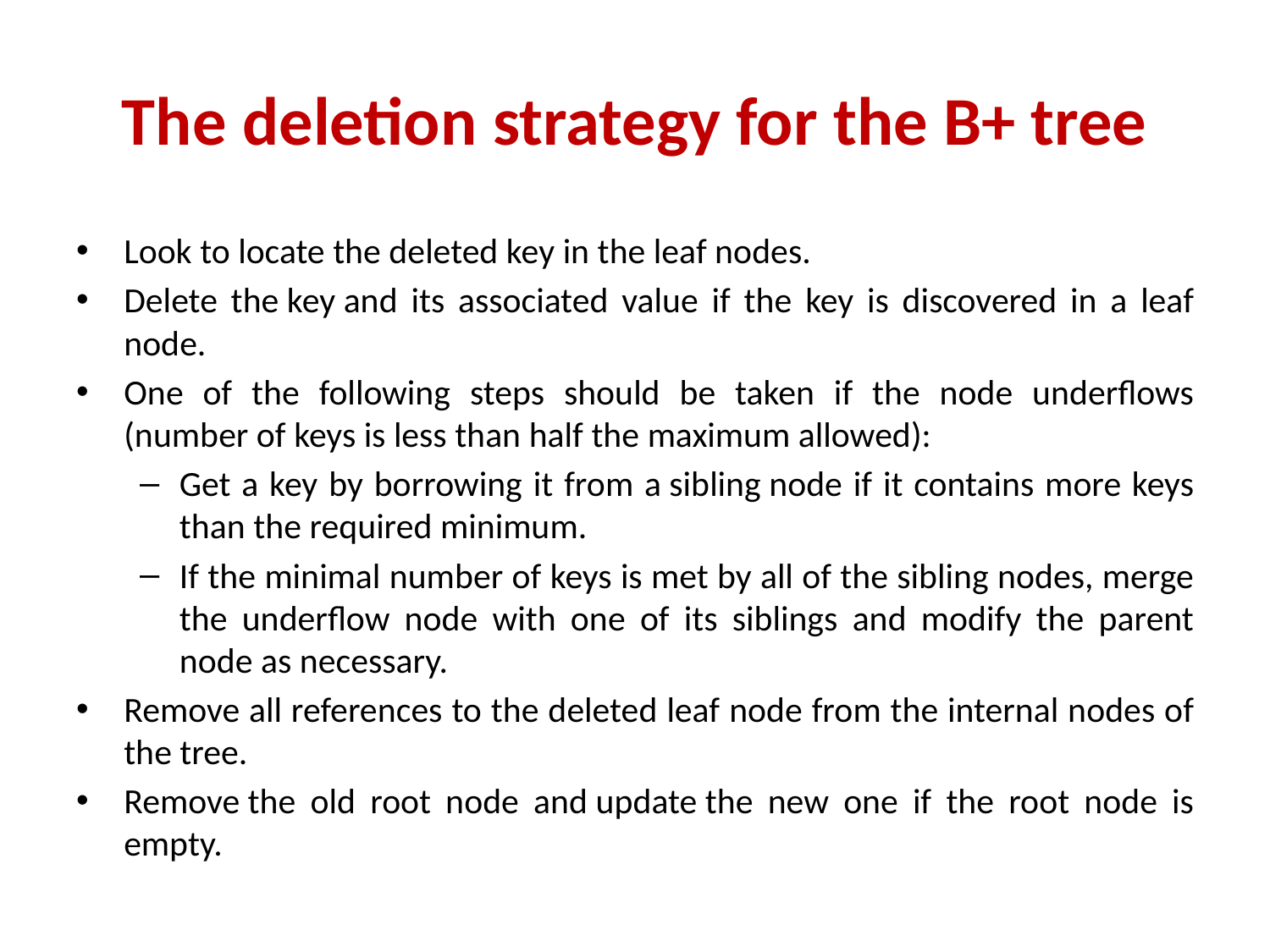

# The deletion strategy for the B+ tree
Look to locate the deleted key in the leaf nodes.
Delete the key and its associated value if the key is discovered in a leaf node.
One of the following steps should be taken if the node underflows (number of keys is less than half the maximum allowed):
Get a key by borrowing it from a sibling node if it contains more keys than the required minimum.
If the minimal number of keys is met by all of the sibling nodes, merge the underflow node with one of its siblings and modify the parent node as necessary.
Remove all references to the deleted leaf node from the internal nodes of the tree.
Remove the old root node and update the new one if the root node is empty.